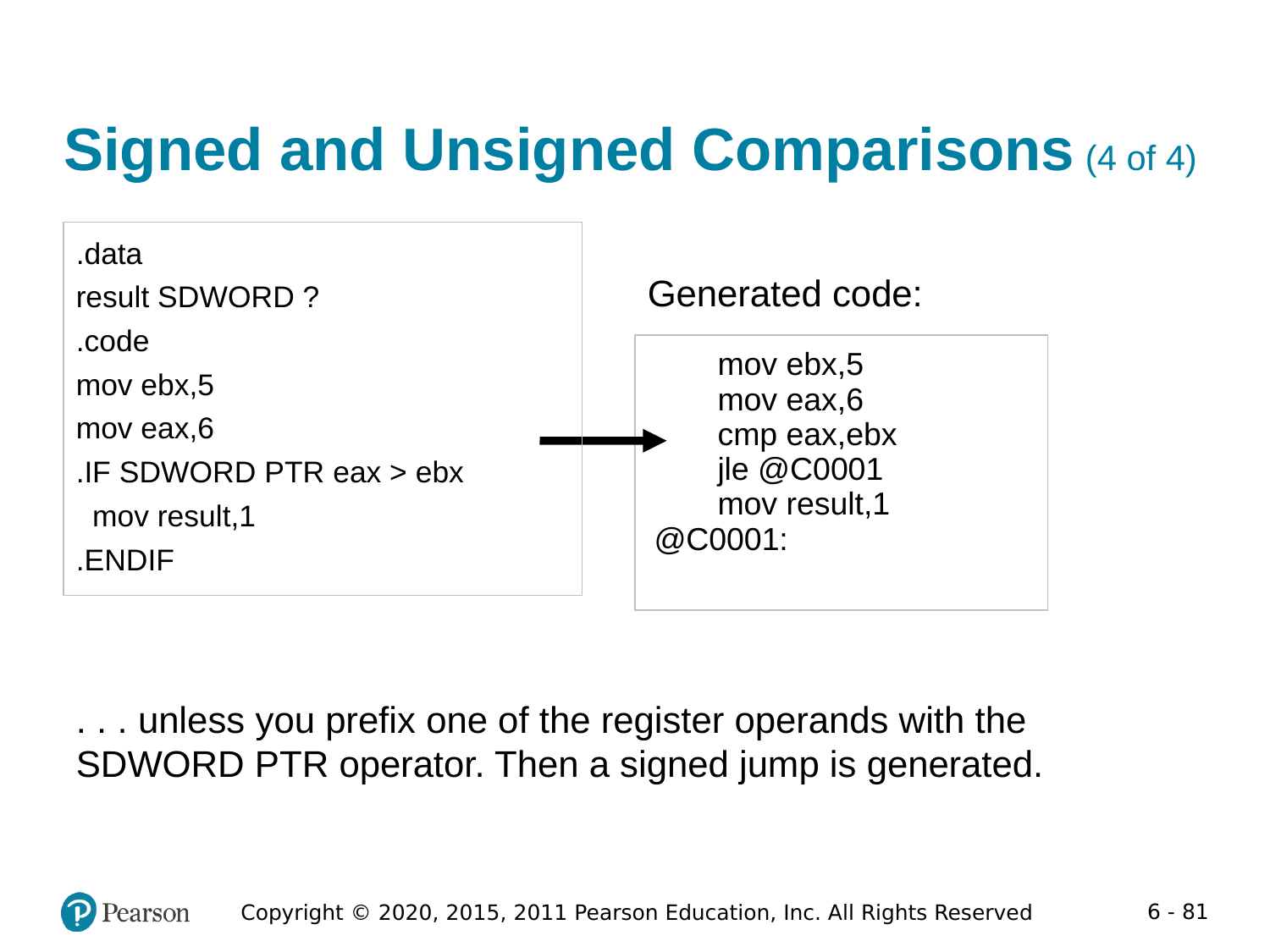

# Signed and Unsigned Comparisons (4 of 4)
.data
result SDWORD ?
.code
mov ebx,5
mov eax,6
.IF SDWORD PTR eax > ebx
  mov result,1
.ENDIF
Generated code:
	mov ebx,5
	mov eax,6
	cmp eax,ebx
	jle @C0001
	mov result,1
@C0001:

. . . unless you prefix one of the register operands with the SDWORD PTR operator. Then a signed jump is generated.